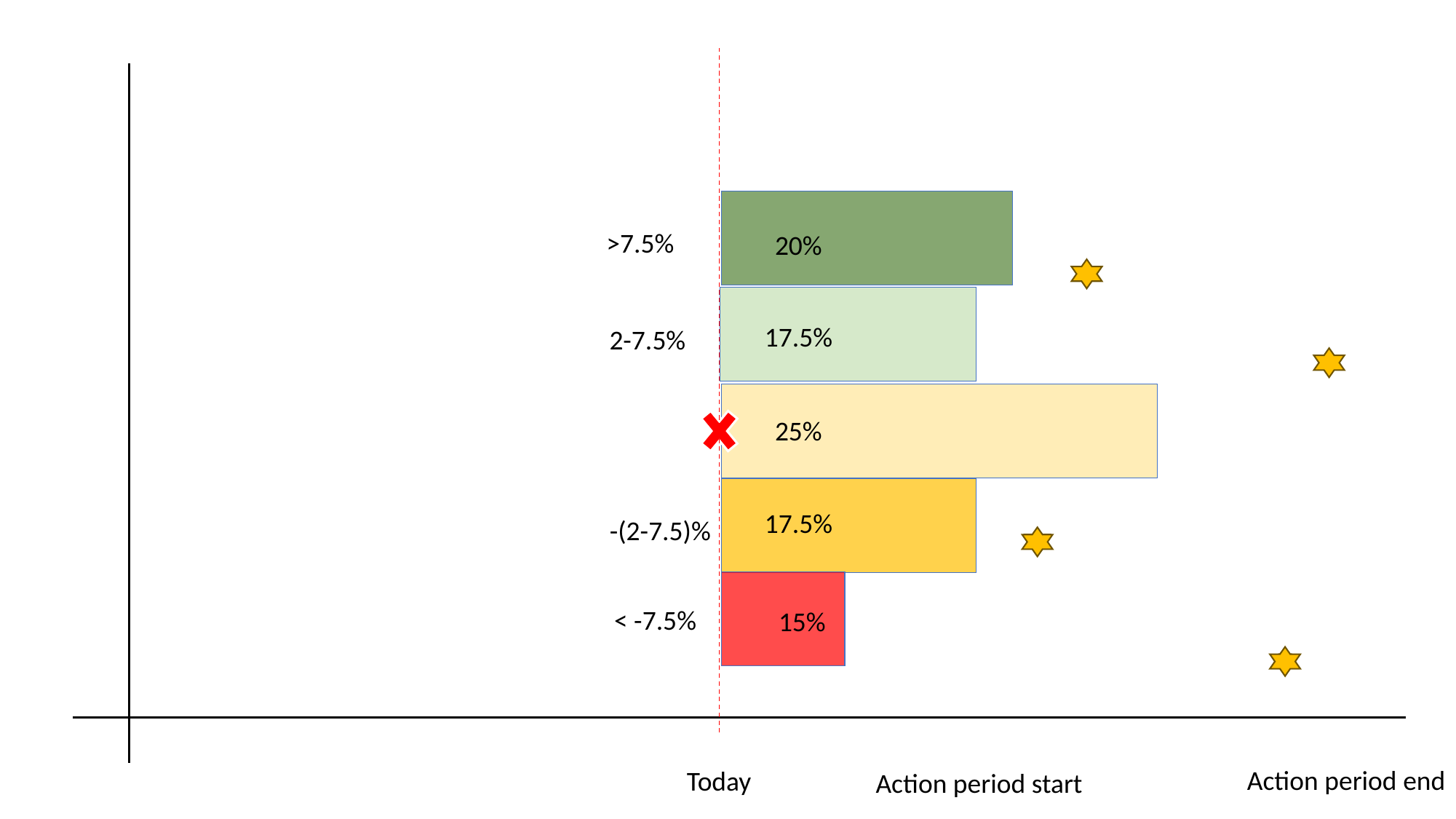

>7.5%
20%

17.5%
2-7.5%

25%

17.5%
-(2-7.5)%

< -7.5%
15%

Action period end
Today
Action period start